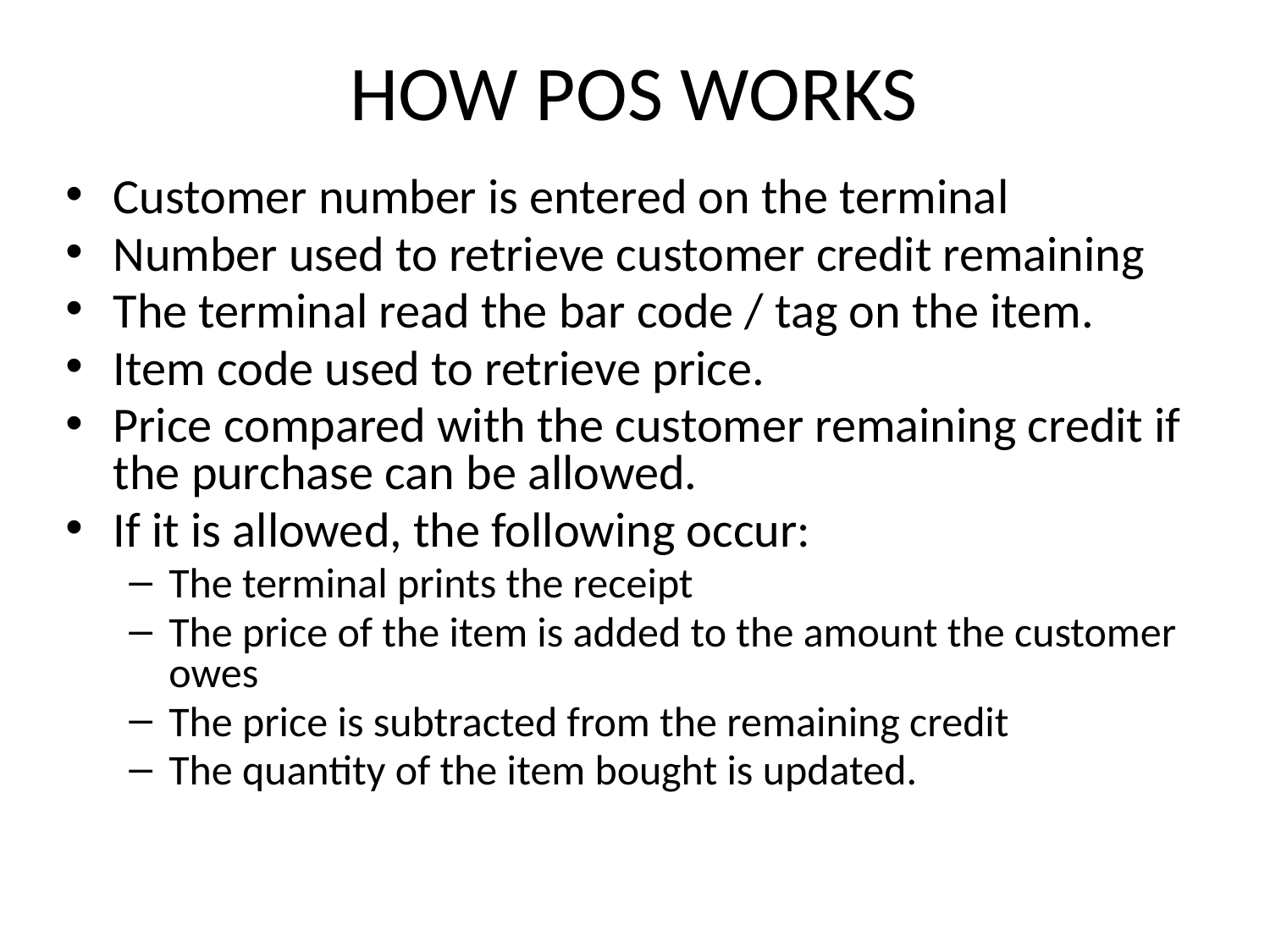

# HOW POS WORKS
Customer number is entered on the terminal
Number used to retrieve customer credit remaining
The terminal read the bar code / tag on the item.
Item code used to retrieve price.
Price compared with the customer remaining credit if the purchase can be allowed.
If it is allowed, the following occur:
The terminal prints the receipt
The price of the item is added to the amount the customer owes
The price is subtracted from the remaining credit
The quantity of the item bought is updated.